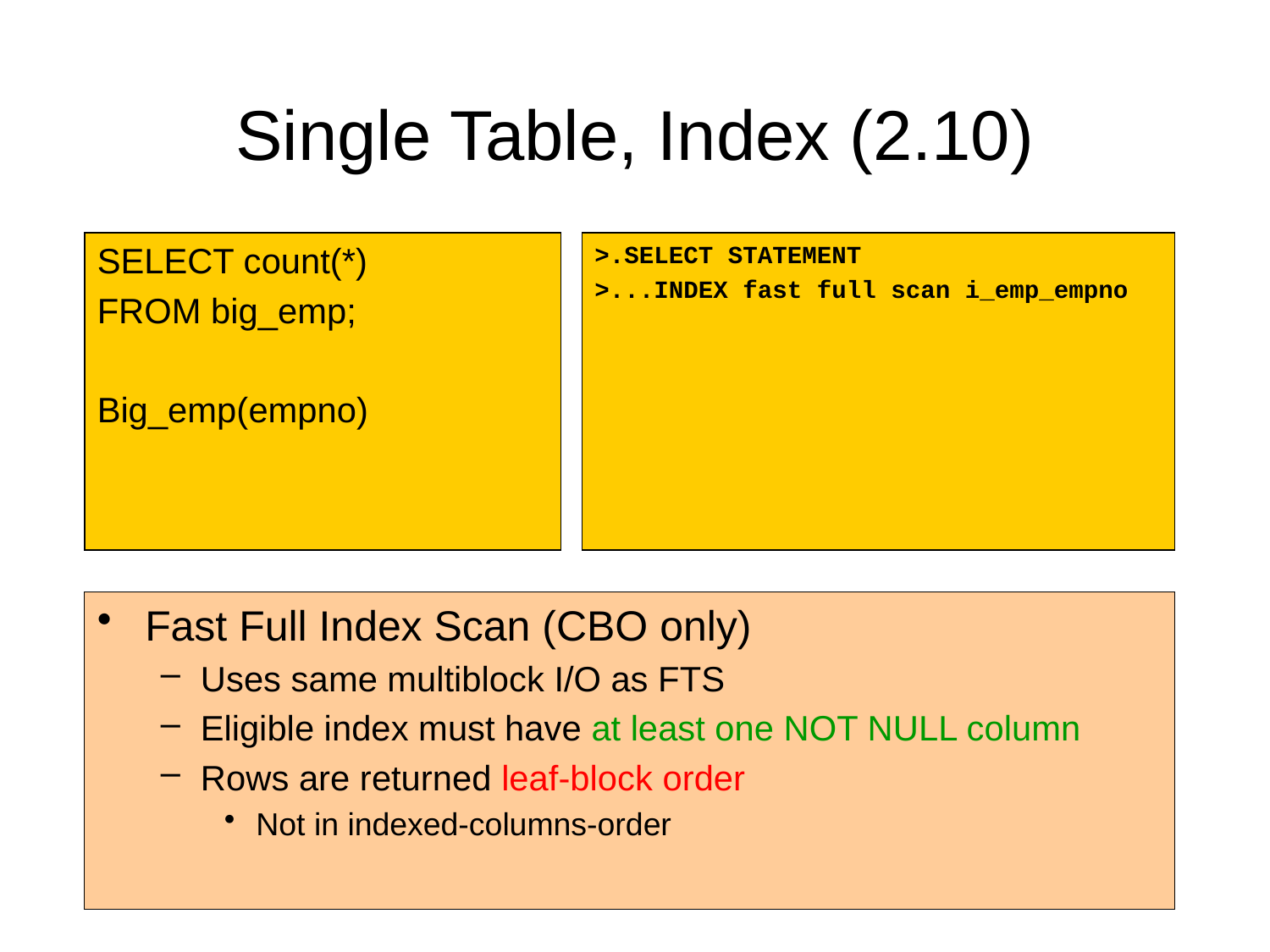

# Single Table, Index (2.10)
SELECT count(*)
FROM big_emp;

Big_emp(empno)
>.SELECT STATEMENT
>...INDEX fast full scan i_emp_empno

Fast Full Index Scan (CBO only)
Uses same multiblock I/O as FTS
Eligible index must have at least one NOT NULL column
Rows are returned leaf-block order
Not in indexed-columns-order